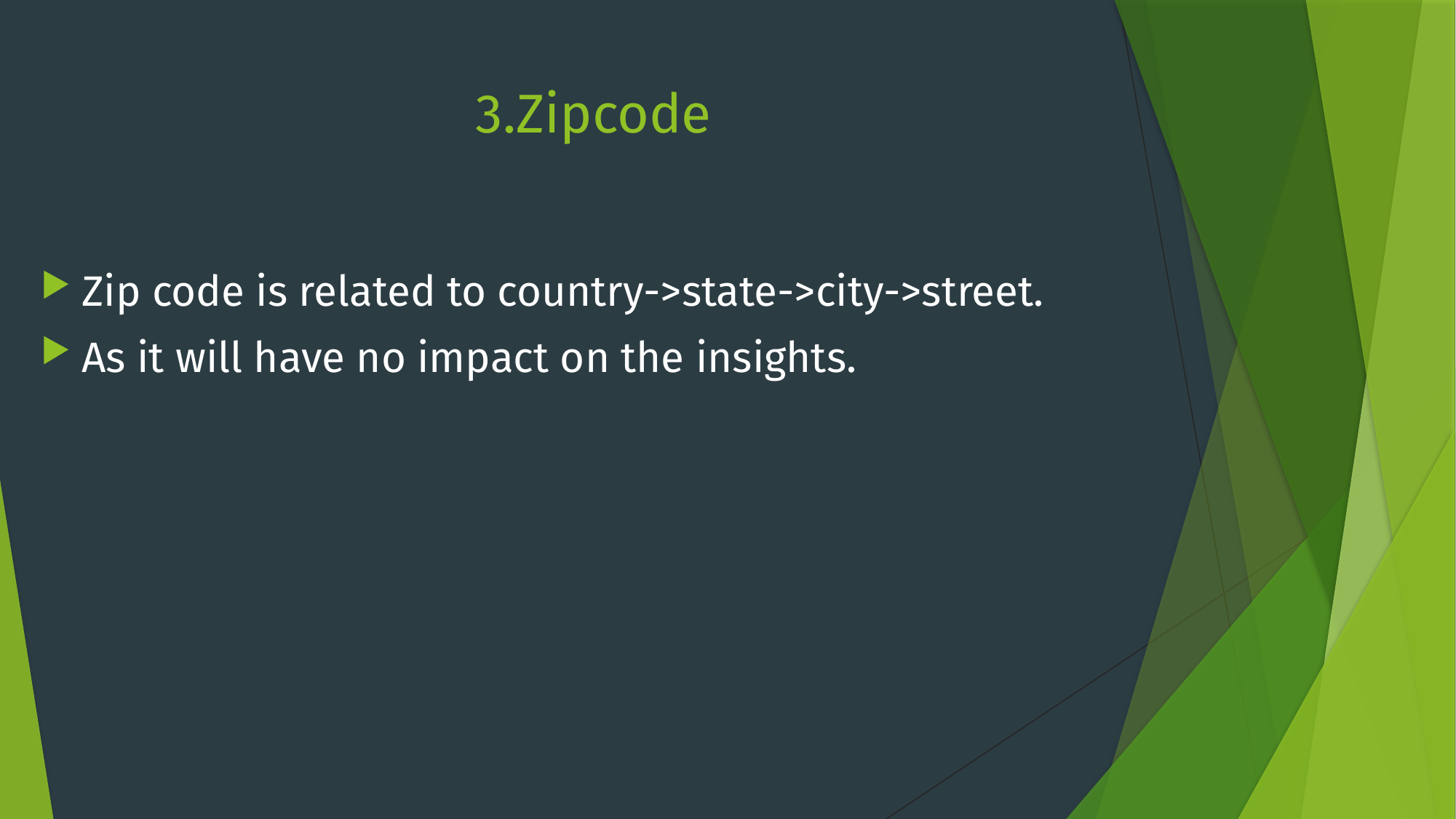

# 3.Zipcode
Zip code is related to country->state->city->street.
As it will have no impact on the insights.